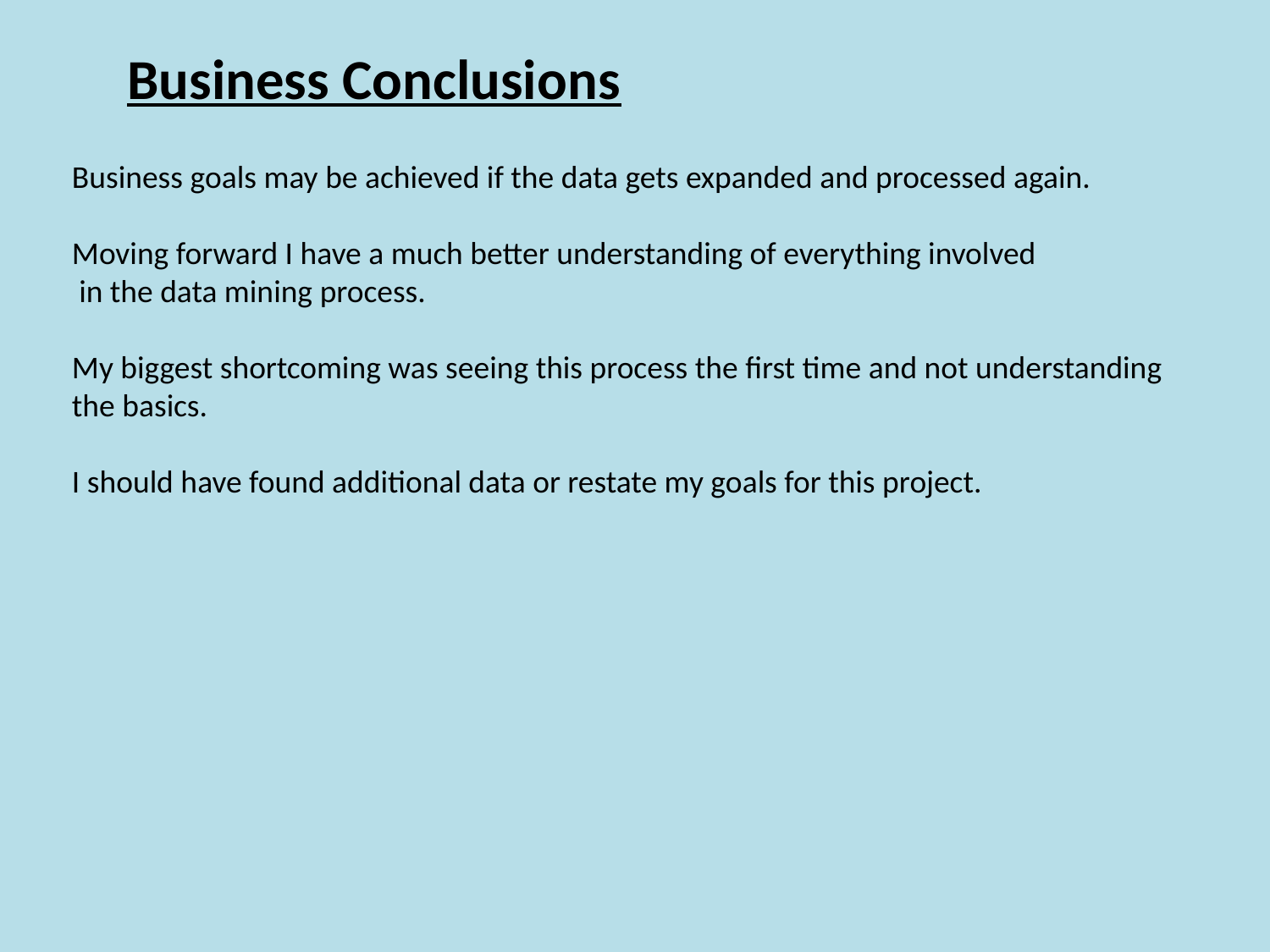

Business Conclusions
Business goals may be achieved if the data gets expanded and processed again.

Moving forward I have a much better understanding of everything involved
 in the data mining process.

My biggest shortcoming was seeing this process the first time and not understanding
the basics.

I should have found additional data or restate my goals for this project.